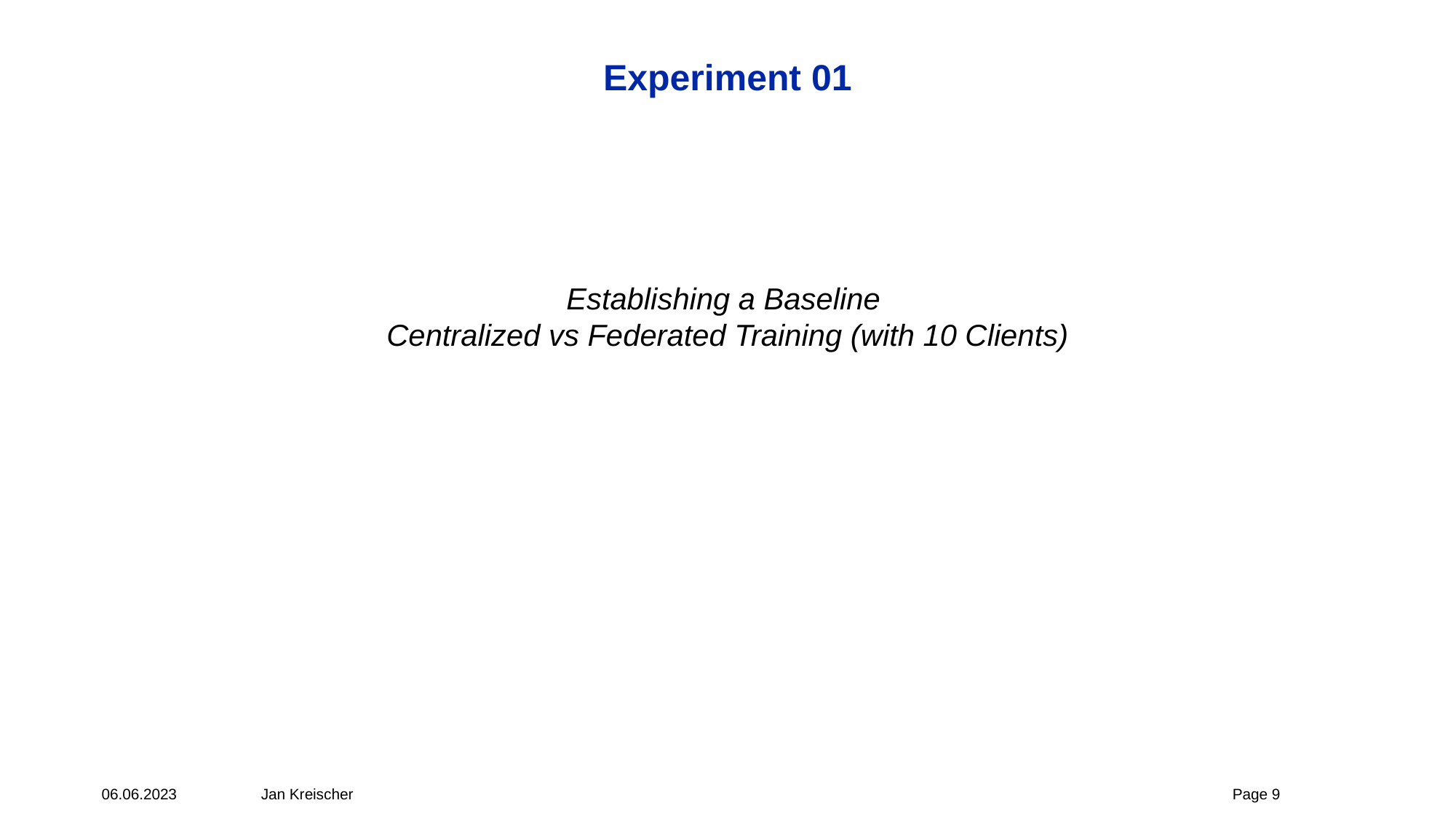

# Experiment 01
Establishing a Baseline
Centralized vs Federated Training (with 10 Clients)